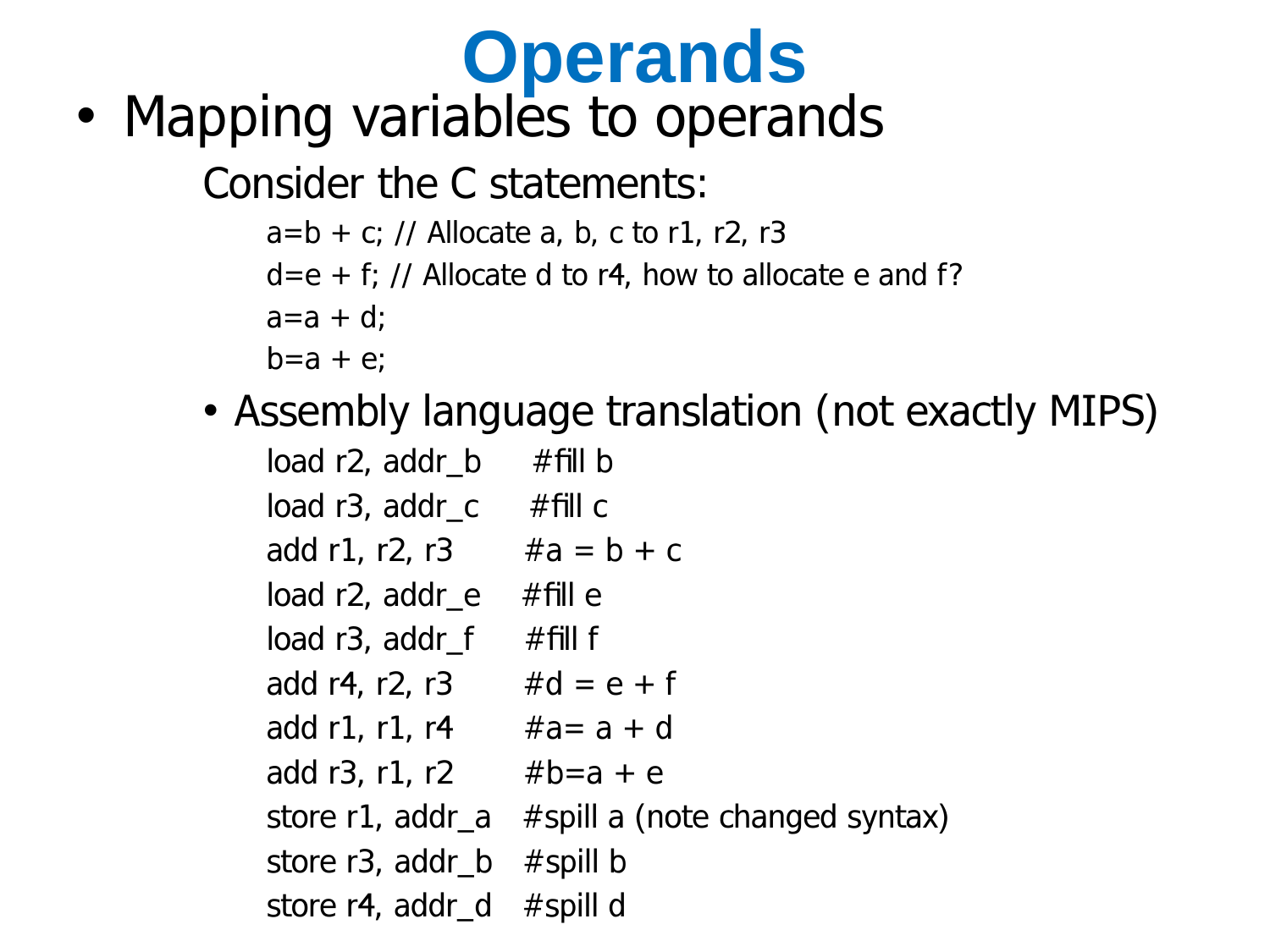

# Operands
Mapping variables to operands
Consider the C statements:
a=b + c; // Allocate a, b, c to r1, r2, r3
d=e + f; // Allocate d to r4, how to allocate e and f?
a=a + d;
b=a + e;
Assembly language translation (not exactly MIPS)
load r2, addr_b     #fill b
load r3, addr_c     #fill c
add r1, r2, r3       #a = b + c
load r2, addr_e    #fill e
load r3, addr_f     #fill f
add r4, r2, r3       #d = e + f
add r1, r1, r4       #a= a + d
add r3, r1, r2       #b=a + e
store r1, addr_a   #spill a (note changed syntax)
store r3, addr_b   #spill b
store r4, addr_d   #spill d